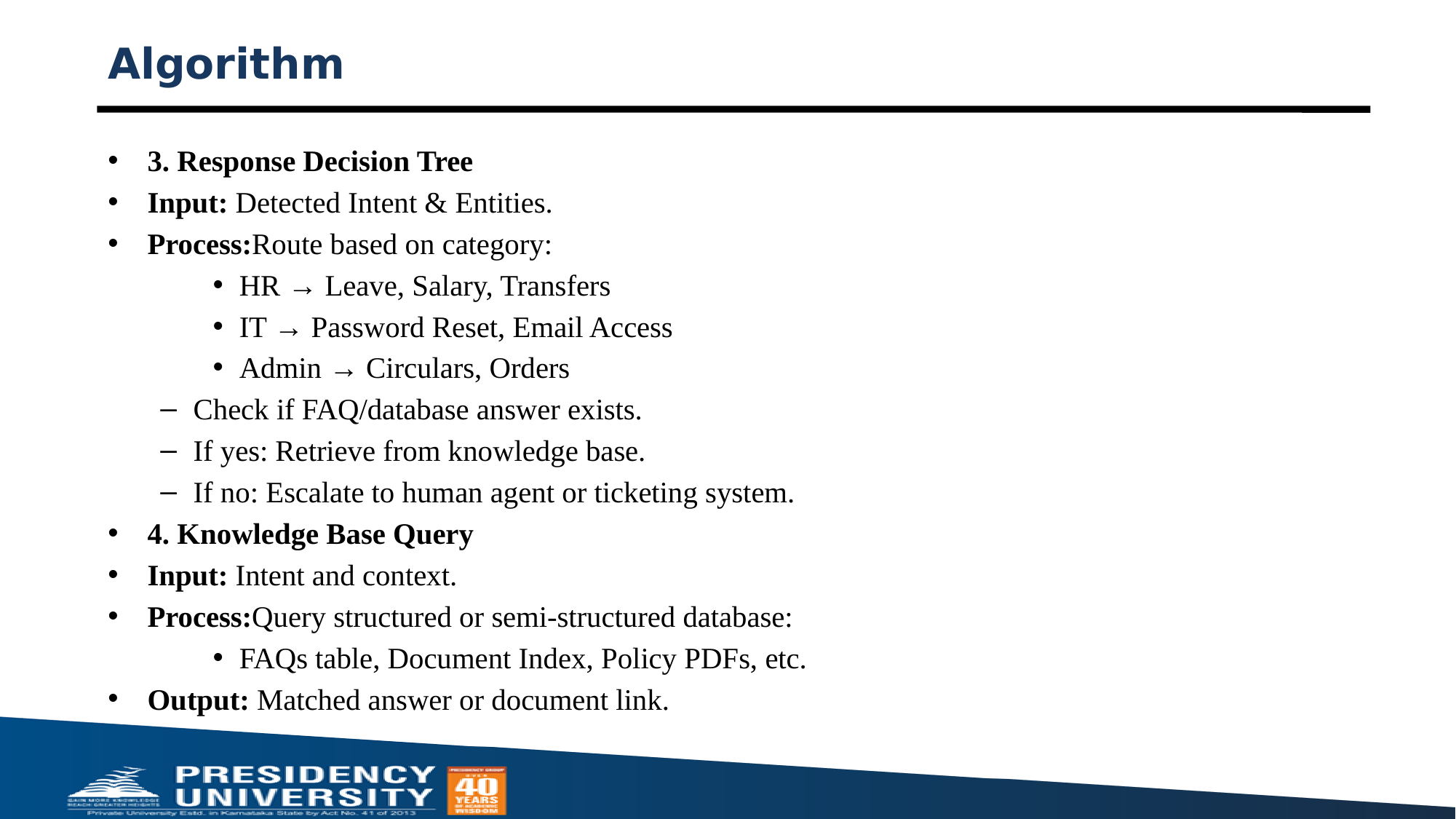

# Algorithm
3. Response Decision Tree
Input: Detected Intent & Entities.
Process:Route based on category:
HR → Leave, Salary, Transfers
IT → Password Reset, Email Access
Admin → Circulars, Orders
Check if FAQ/database answer exists.
If yes: Retrieve from knowledge base.
If no: Escalate to human agent or ticketing system.
4. Knowledge Base Query
Input: Intent and context.
Process:Query structured or semi-structured database:
FAQs table, Document Index, Policy PDFs, etc.
Output: Matched answer or document link.